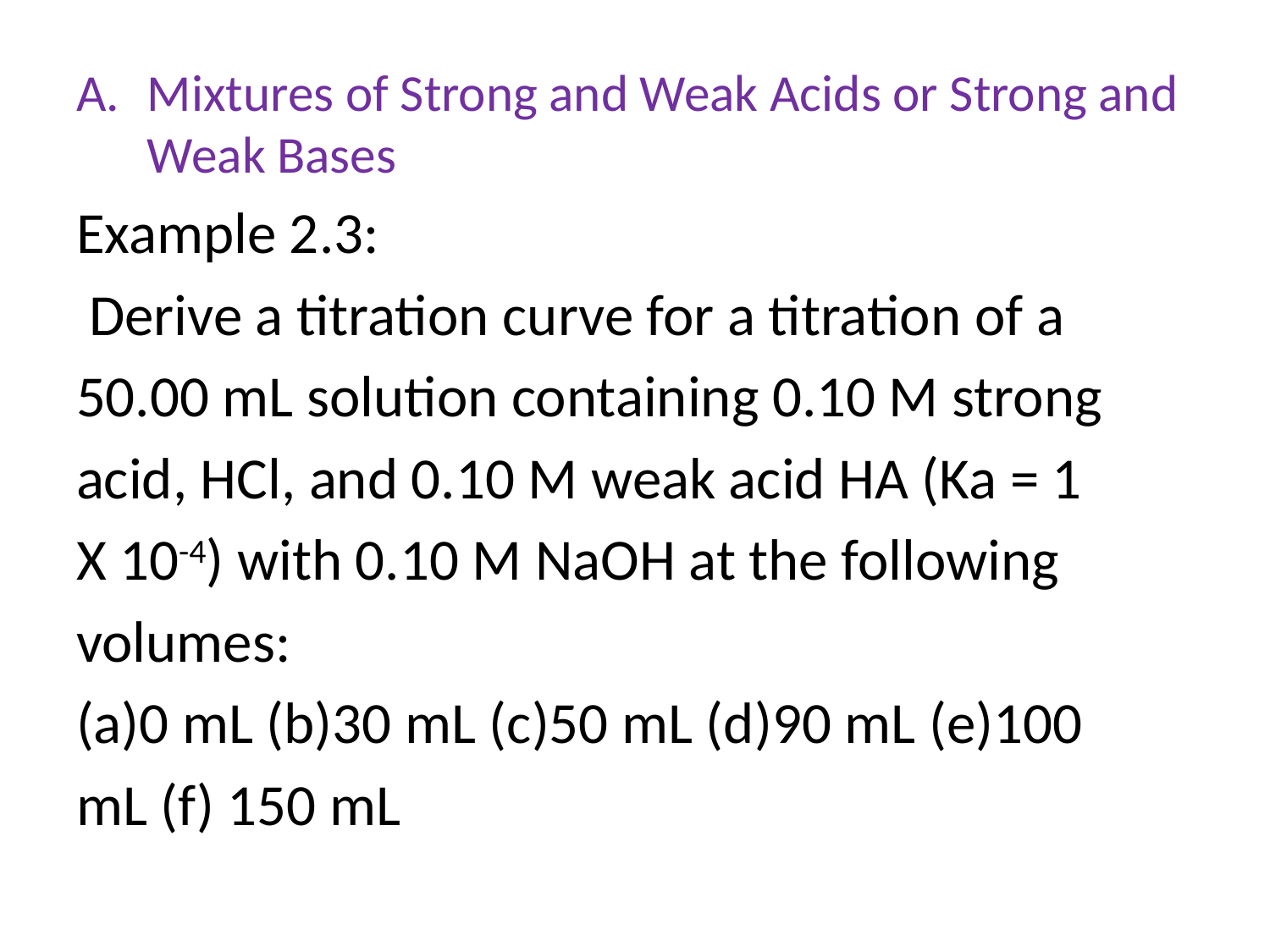

Mixtures of Strong and Weak Acids or Strong and Weak Bases
Example 2.3:
 Derive a titration curve for a titration of a
50.00 mL solution containing 0.10 M strong
acid, HCl, and 0.10 M weak acid HA (Ka = 1
X 10-4) with 0.10 M NaOH at the following
volumes:
(a)0 mL (b)30 mL (c)50 mL (d)90 mL (e)100
mL (f) 150 mL